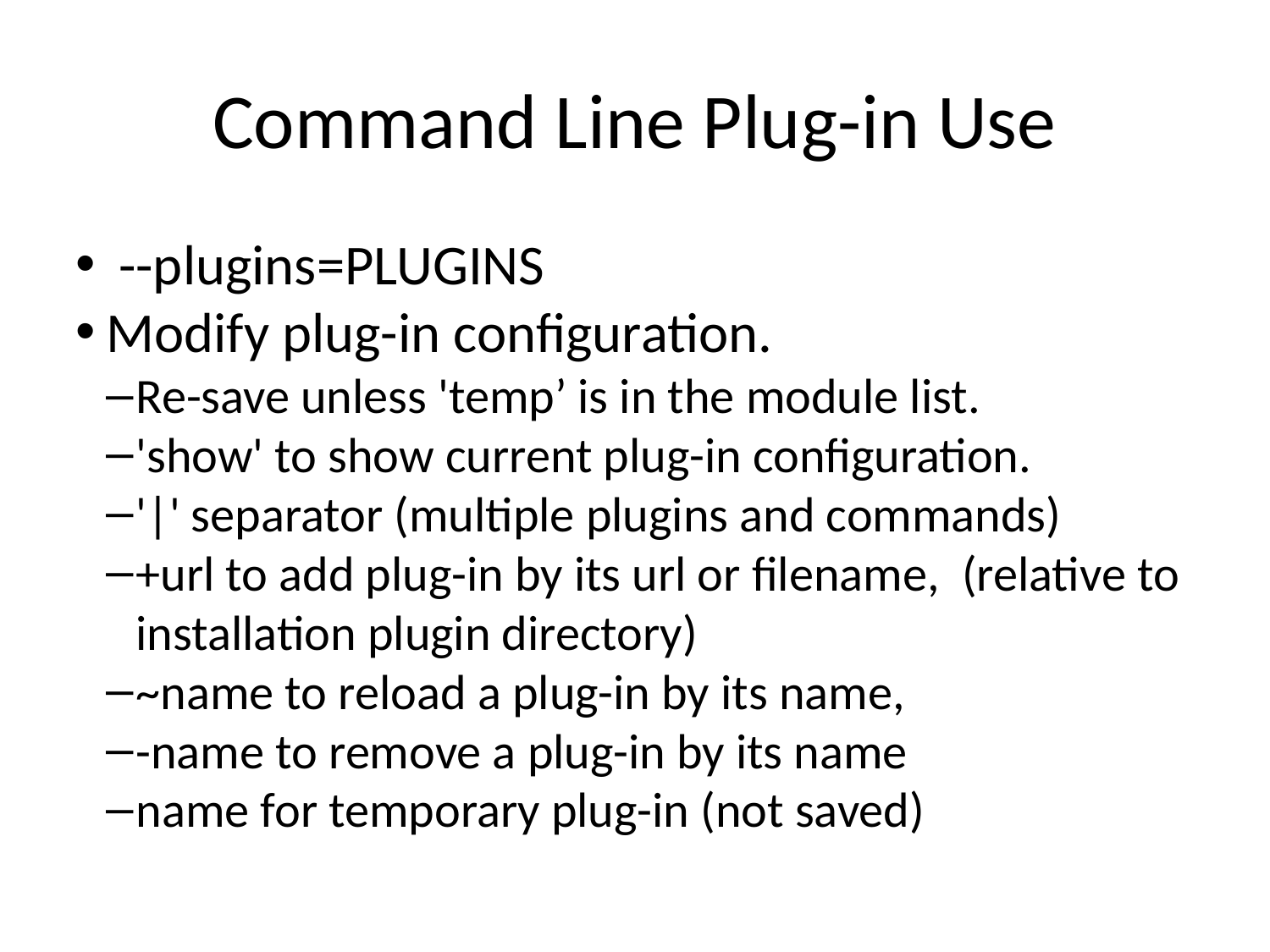

Command Line Plug-in Use
 --plugins=PLUGINS
Modify plug-in configuration.
Re-save unless 'temp’ is in the module list.
'show' to show current plug-in configuration.
'|' separator (multiple plugins and commands)
+url to add plug-in by its url or filename,  (relative to installation plugin directory)
~name to reload a plug-in by its name,
-name to remove a plug-in by its name
name for temporary plug-in (not saved)